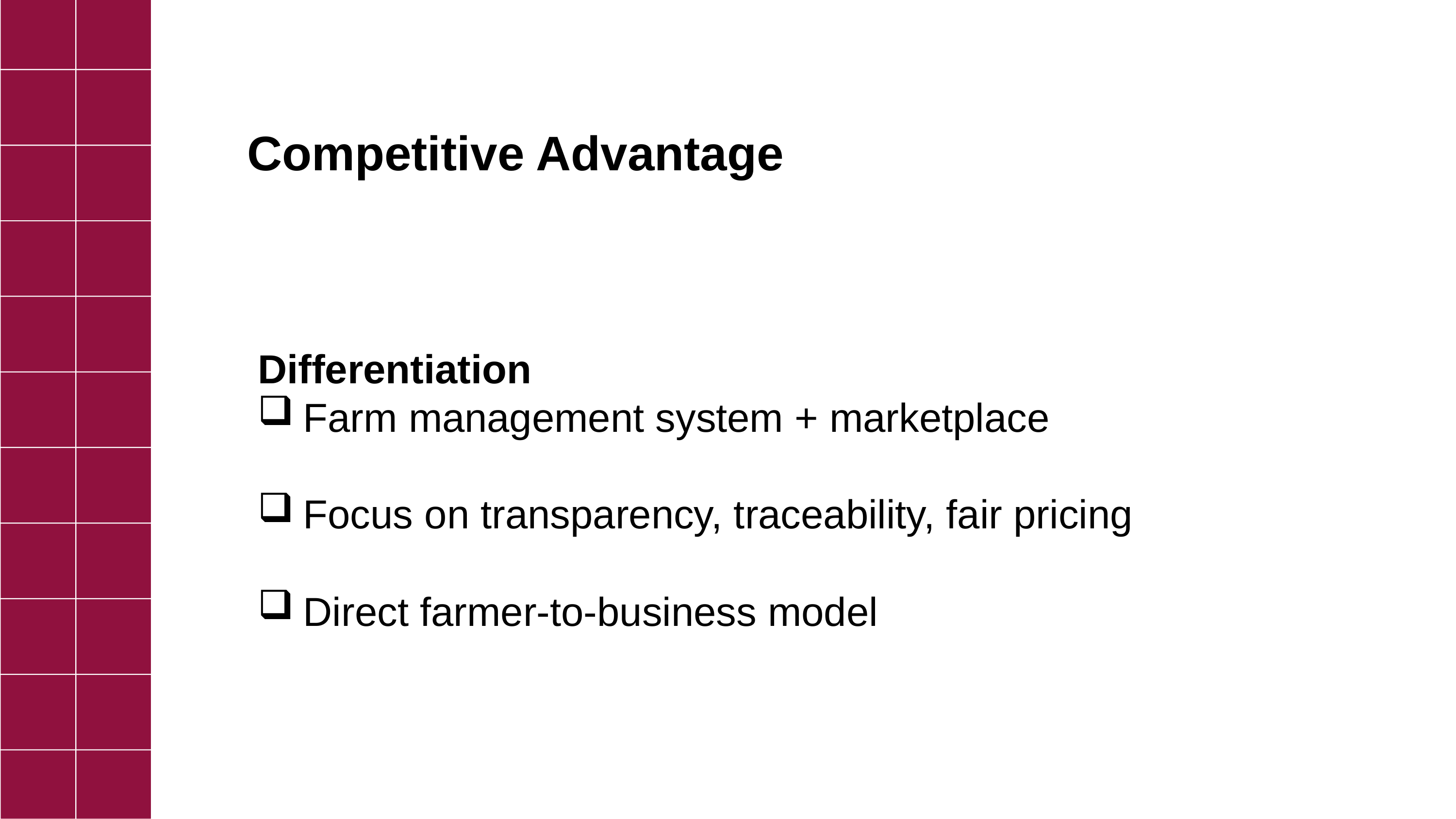

Competitive Advantage
Differentiation
Farm management system + marketplace

Focus on transparency, traceability, fair pricing

Direct farmer-to-business model